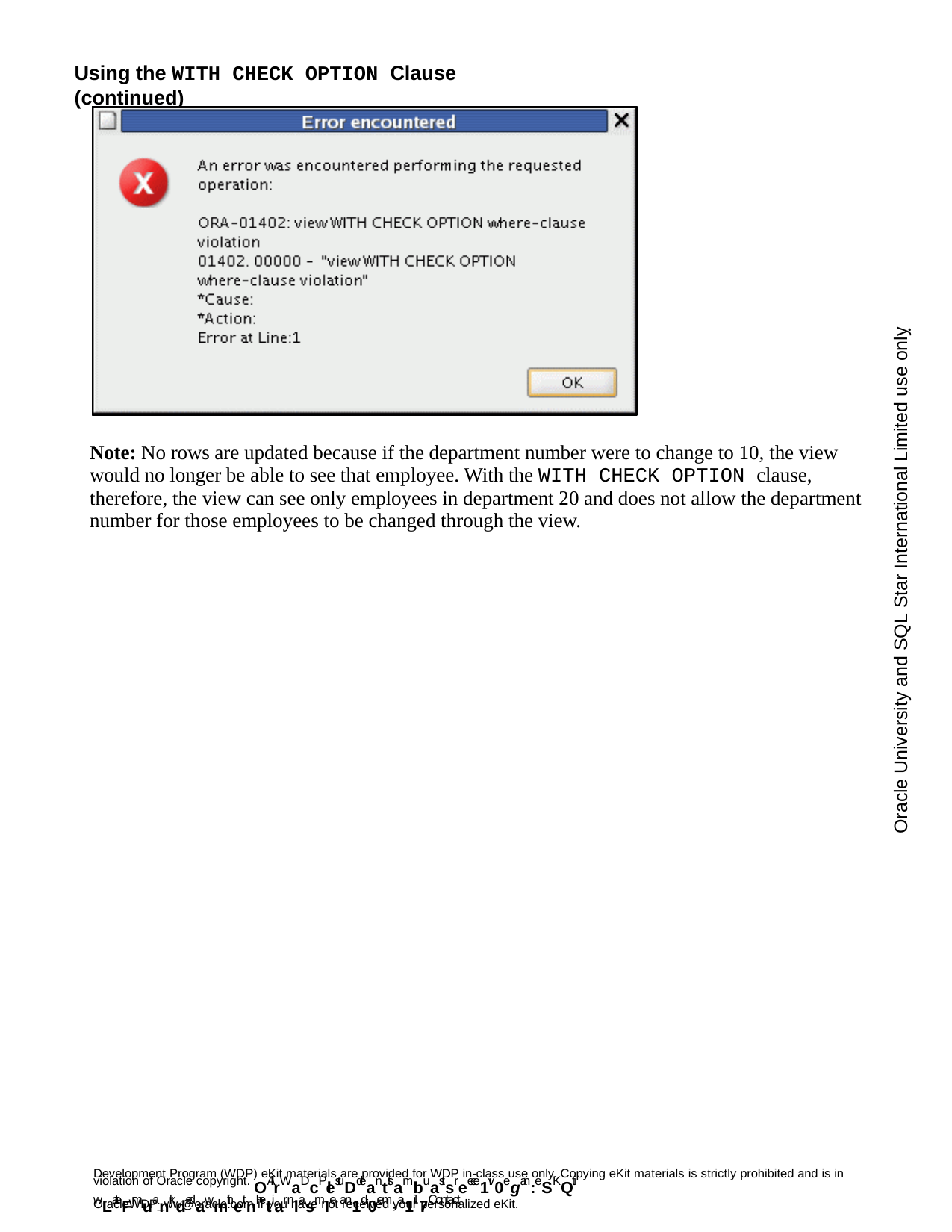

Using the WITH CHECK OPTION Clause (continued)

Oracle University and SQL Star International Limited use onlyฺ
Note: No rows are updated because if the department number were to change to 10, the view  would no longer be able to see that employee. With the WITH CHECK OPTION clause,  therefore, the view can see only employees in department 20 and does not allow the department  number for those employees to be changed through the view.
Development Program (WDP) eKit materials are provided for WDP in-class use only. Copying eKit materials is strictly prohibited and is in
violation of Oracle copyright. OAllrWaDcPlestuDdeanttsambuastsreece1iv0egan: eSKQit wLateFrmuanrkdedawmithetnhetiar nlasmIe an1d0em-a1il.7Contact
OracleWDP_ww@oracle.com if you have not received your personalized eKit.